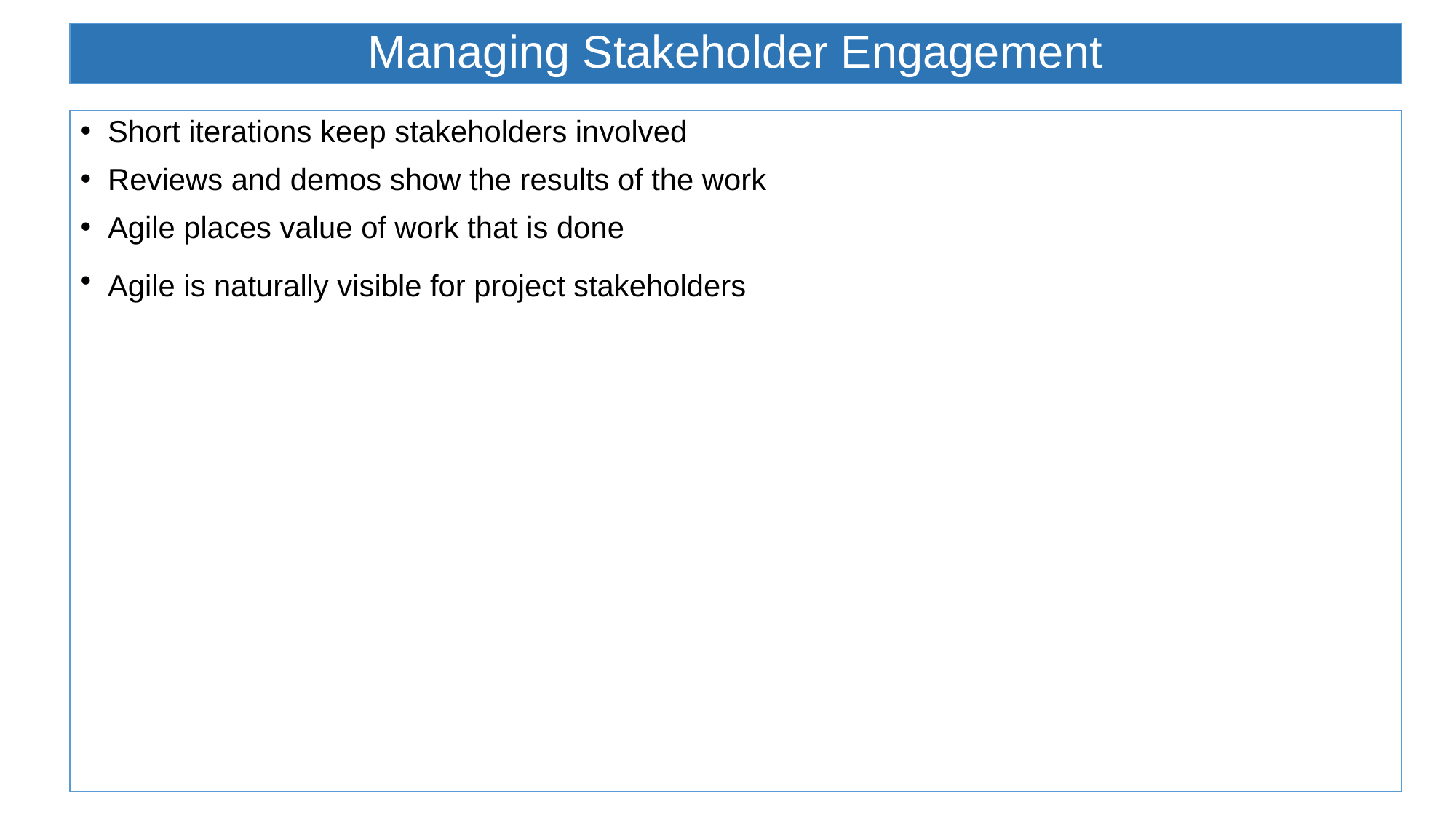

# Managing Stakeholder Engagement
Short iterations keep stakeholders involved
Reviews and demos show the results of the work
Agile places value of work that is done
Agile is naturally visible for project stakeholders